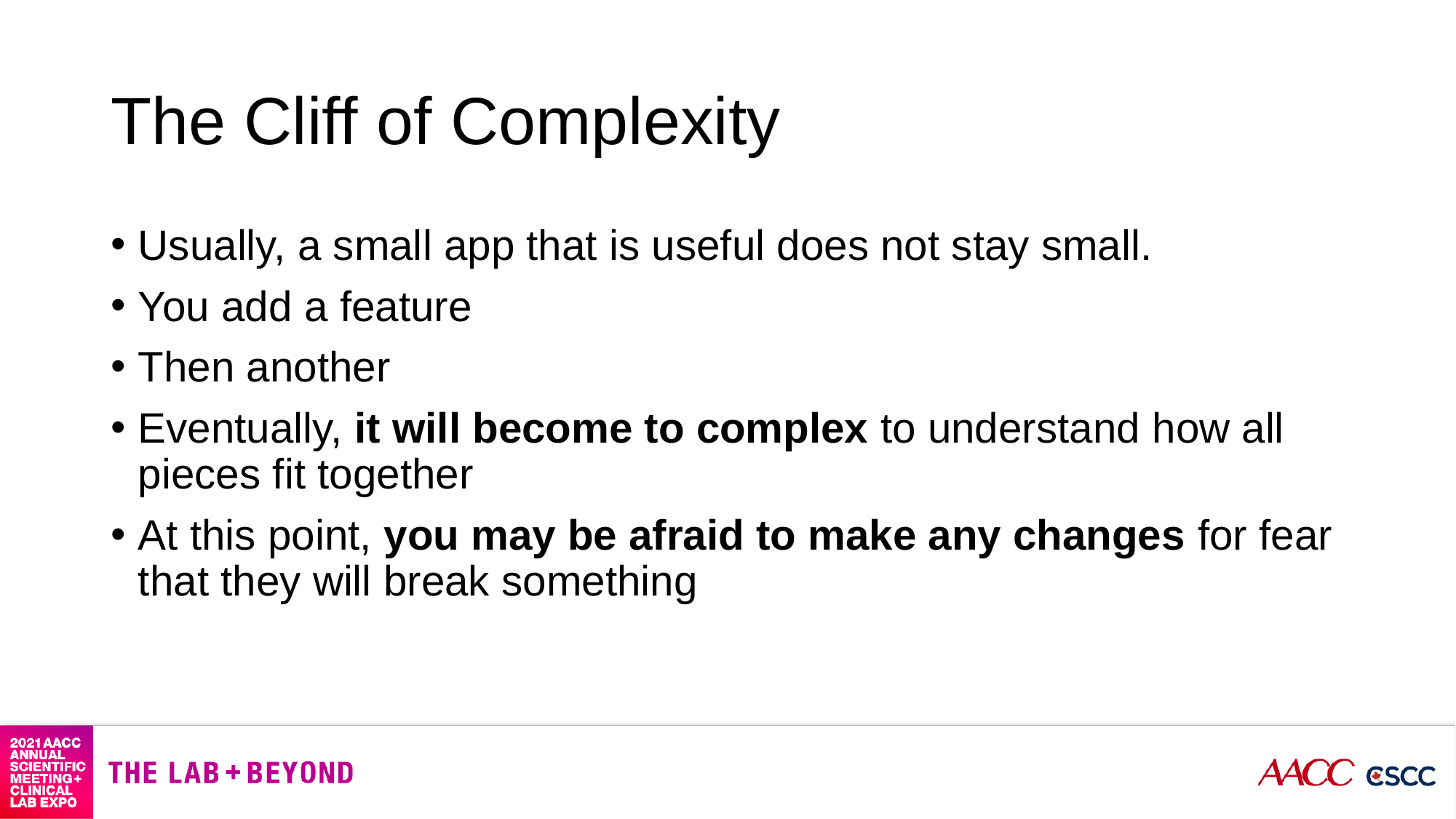

# The Cliff of Complexity
Usually, a small app that is useful does not stay small.
You add a feature
Then another
Eventually, it will become to complex to understand how all pieces fit together
At this point, you may be afraid to make any changes for fear that they will break something